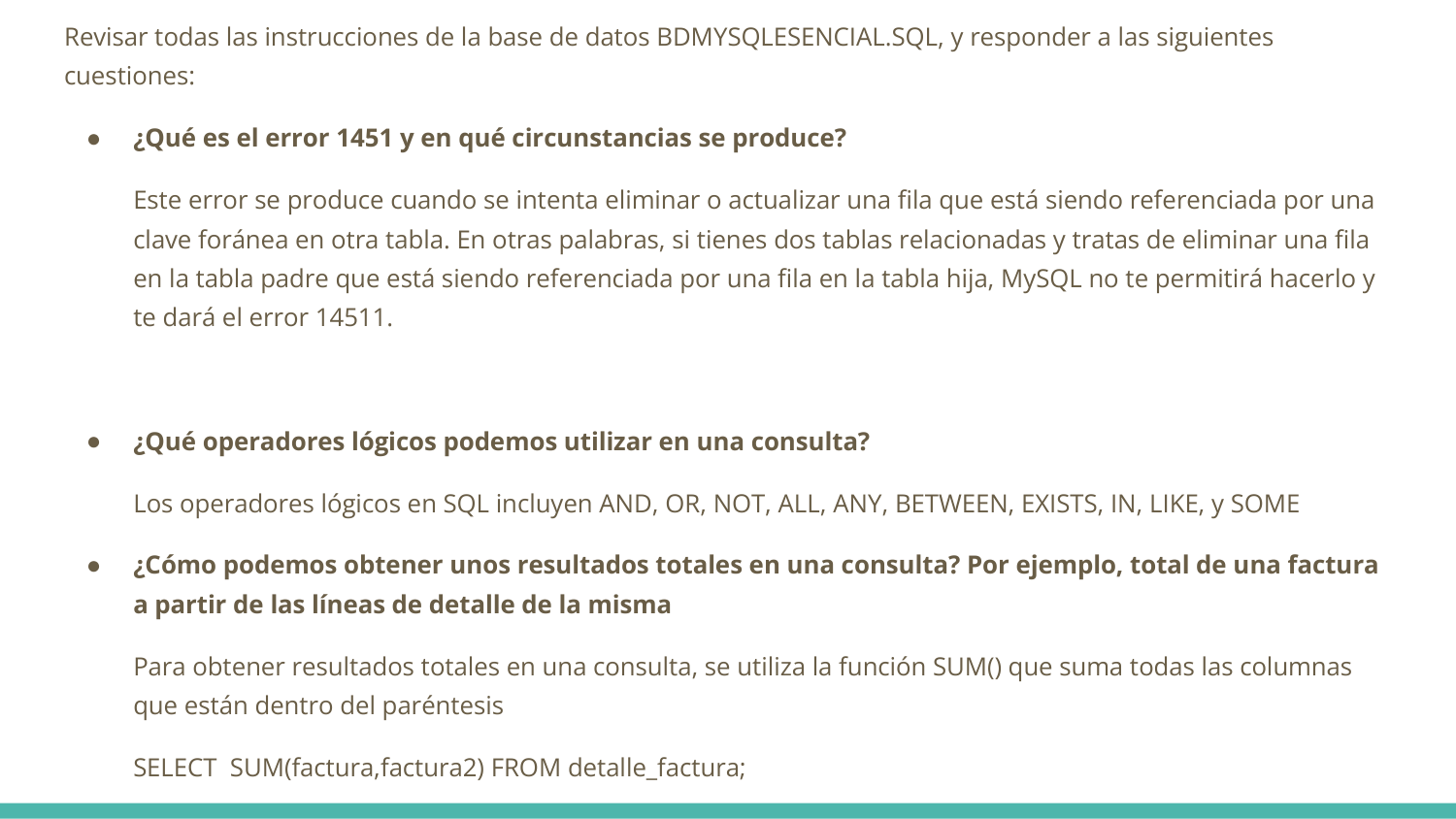

Revisar todas las instrucciones de la base de datos BDMYSQLESENCIAL.SQL, y responder a las siguientes cuestiones:
¿Qué es el error 1451 y en qué circunstancias se produce?
Este error se produce cuando se intenta eliminar o actualizar una fila que está siendo referenciada por una clave foránea en otra tabla. En otras palabras, si tienes dos tablas relacionadas y tratas de eliminar una fila en la tabla padre que está siendo referenciada por una fila en la tabla hija, MySQL no te permitirá hacerlo y te dará el error 14511.

¿Qué operadores lógicos podemos utilizar en una consulta?
Los operadores lógicos en SQL incluyen AND, OR, NOT, ALL, ANY, BETWEEN, EXISTS, IN, LIKE, y SOME
¿Cómo podemos obtener unos resultados totales en una consulta? Por ejemplo, total de una factura a partir de las líneas de detalle de la misma
Para obtener resultados totales en una consulta, se utiliza la función SUM() que suma todas las columnas que están dentro del paréntesis
SELECT  SUM(factura,factura2) FROM detalle_factura;